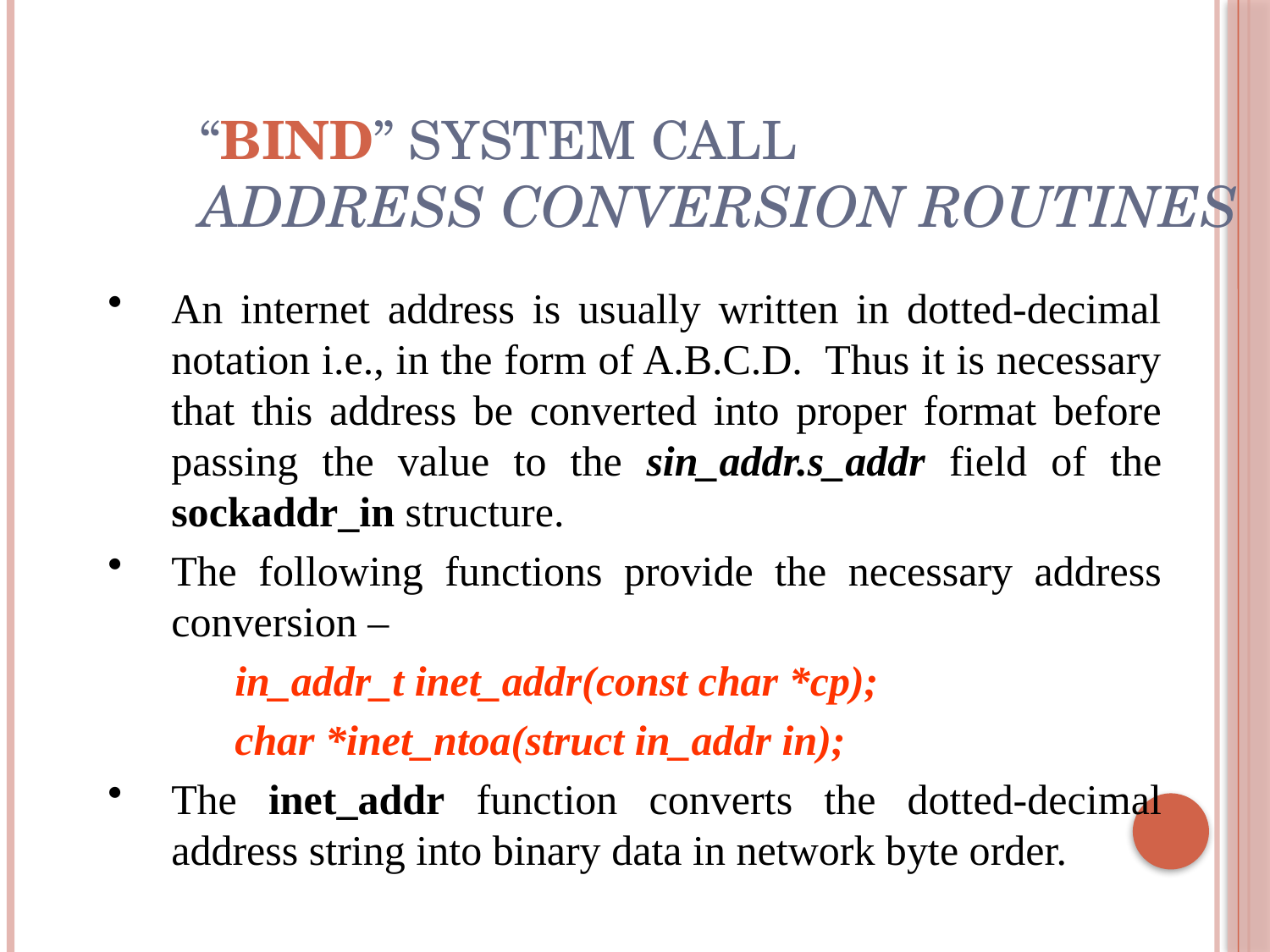

“bind” System Call
Address conversion routines
An internet address is usually written in dotted-decimal notation i.e., in the form of A.B.C.D.  Thus it is necessary that this address be converted into proper format before passing the value to the sin_addr.s_addr field of the sockaddr_in structure.
The following functions provide the necessary address conversion –
	in_addr_t inet_addr(const char *cp);
	char *inet_ntoa(struct in_addr in);
The inet_addr function converts the dotted-decimal address string into binary data in network byte order.